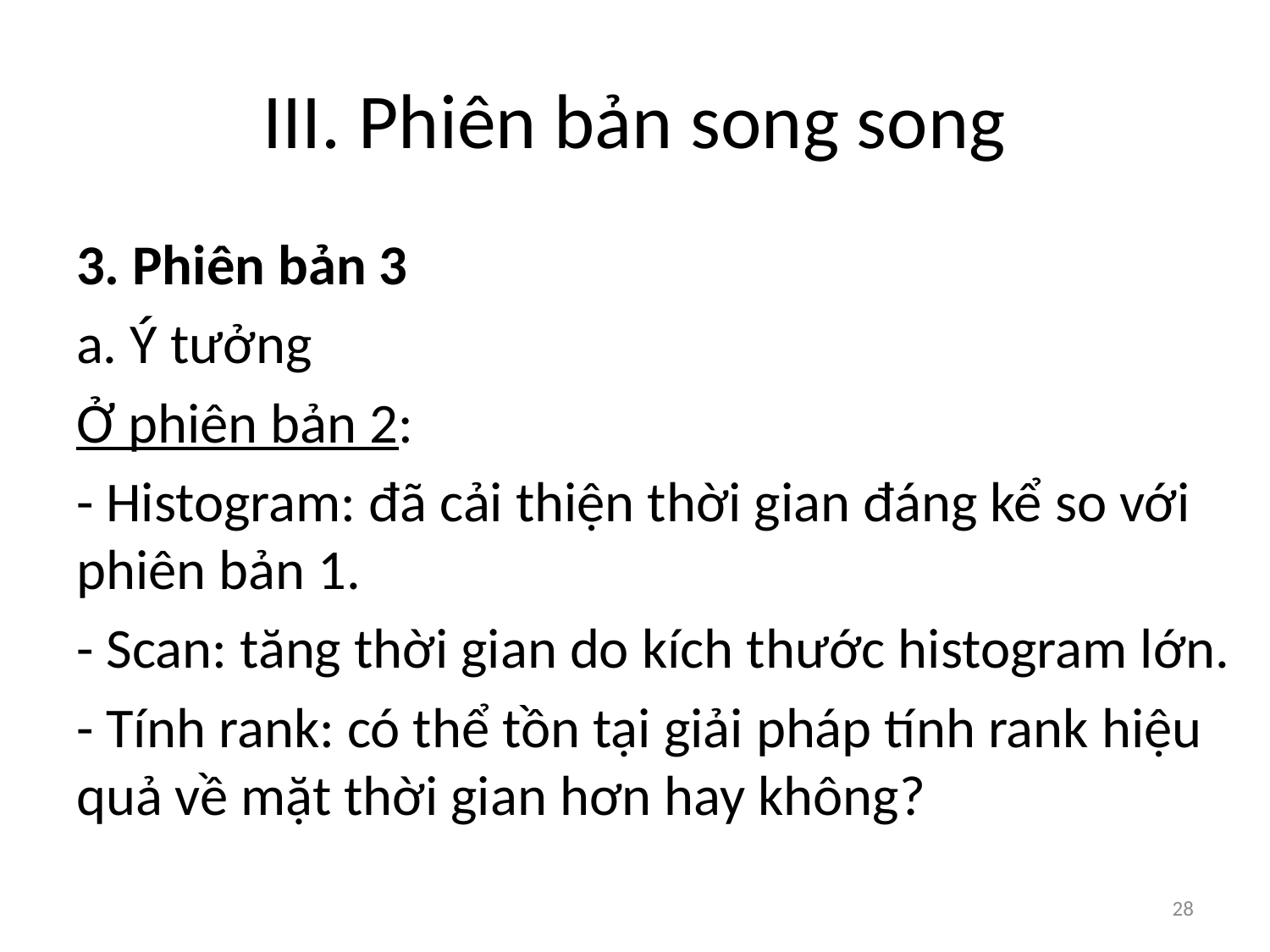

# III. Phiên bản song song
3. Phiên bản 3
a. Ý tưởng
Ở phiên bản 2:
- Histogram: đã cải thiện thời gian đáng kể so với phiên bản 1.
- Scan: tăng thời gian do kích thước histogram lớn.
- Tính rank: có thể tồn tại giải pháp tính rank hiệu quả về mặt thời gian hơn hay không?
28